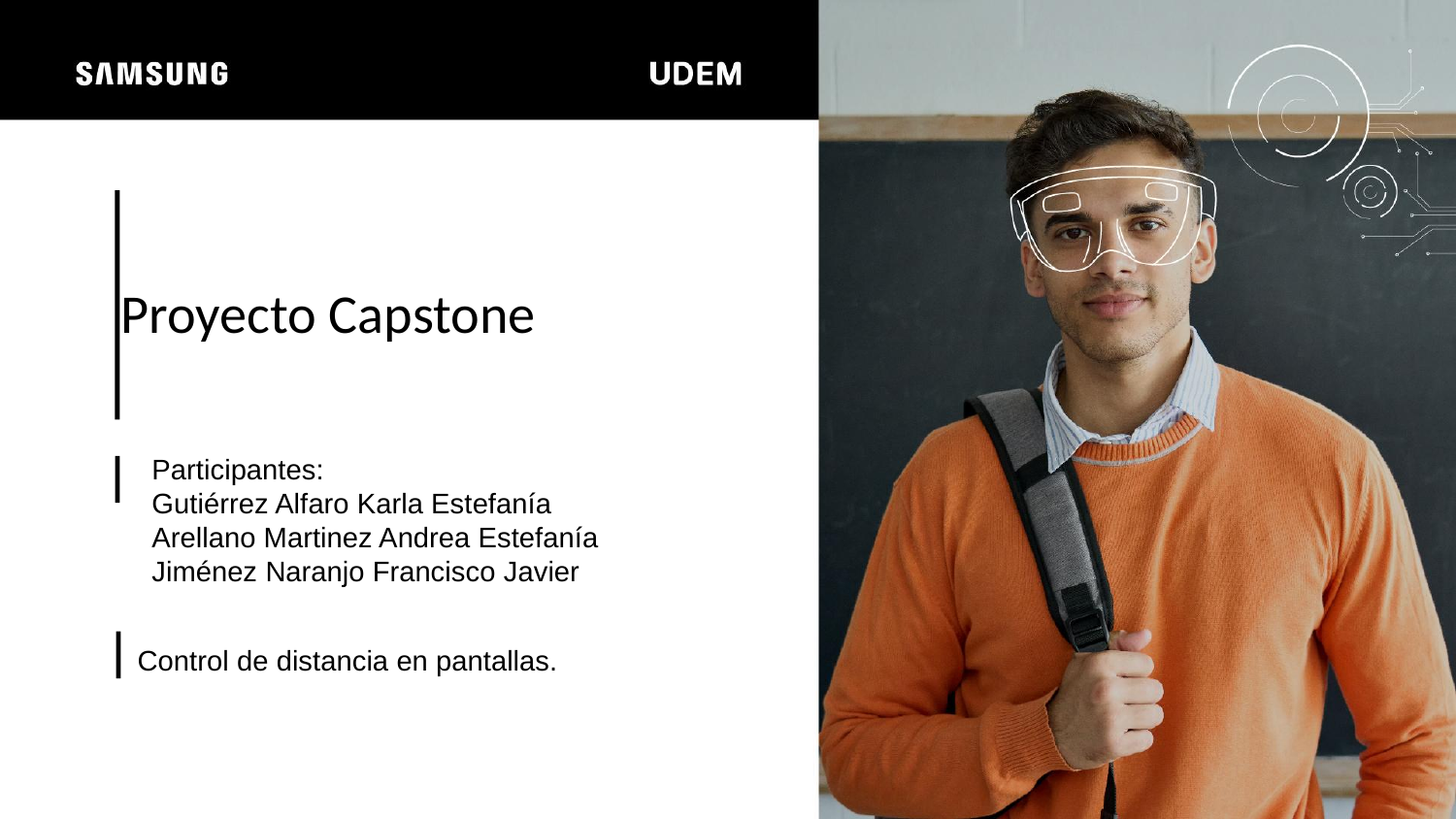

Proyecto Capstone

Control de distancia en pantallas.

Participantes:
Gutiérrez Alfaro Karla Estefanía
Arellano Martinez Andrea Estefanía
Jiménez Naranjo Francisco Javier